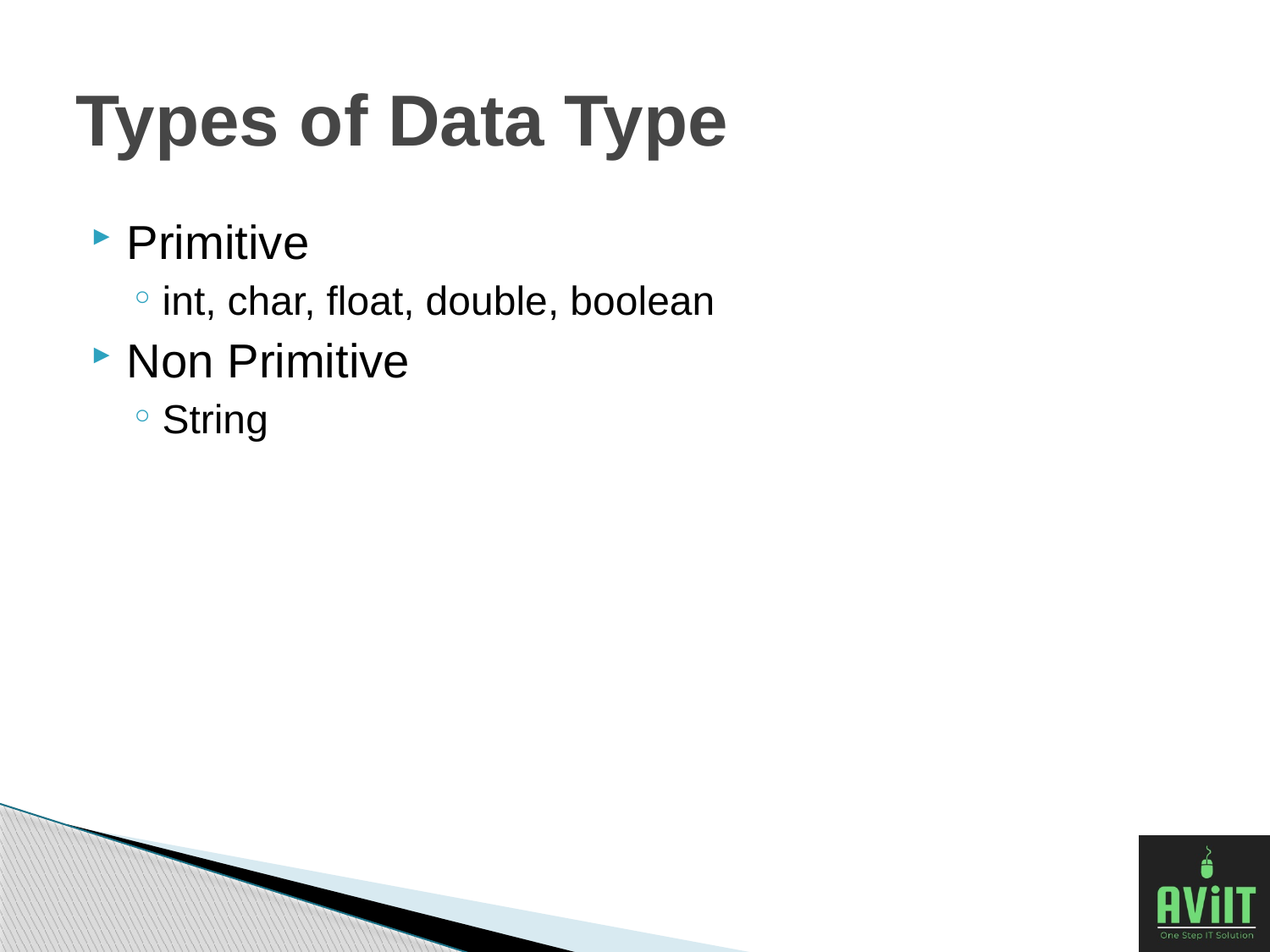

# Types of Data Type
Primitive
int, char, float, double, boolean
Non Primitive
String